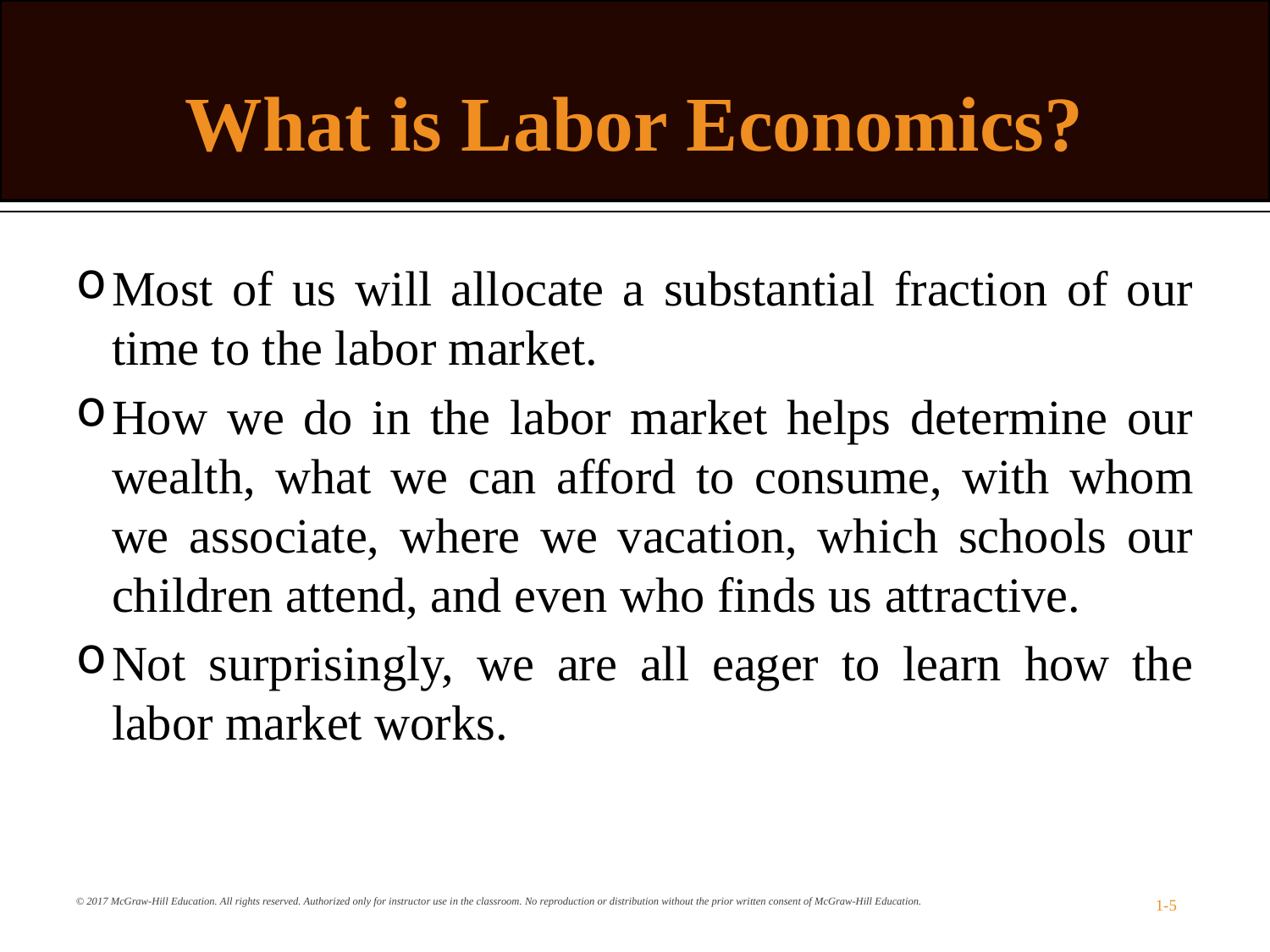

# What is Labor Economics?
Most of us will allocate a substantial fraction of our time to the labor market.
How we do in the labor market helps determine our wealth, what we can afford to consume, with whom we associate, where we vacation, which schools our children attend, and even who finds us attractive.
Not surprisingly, we are all eager to learn how the labor market works.